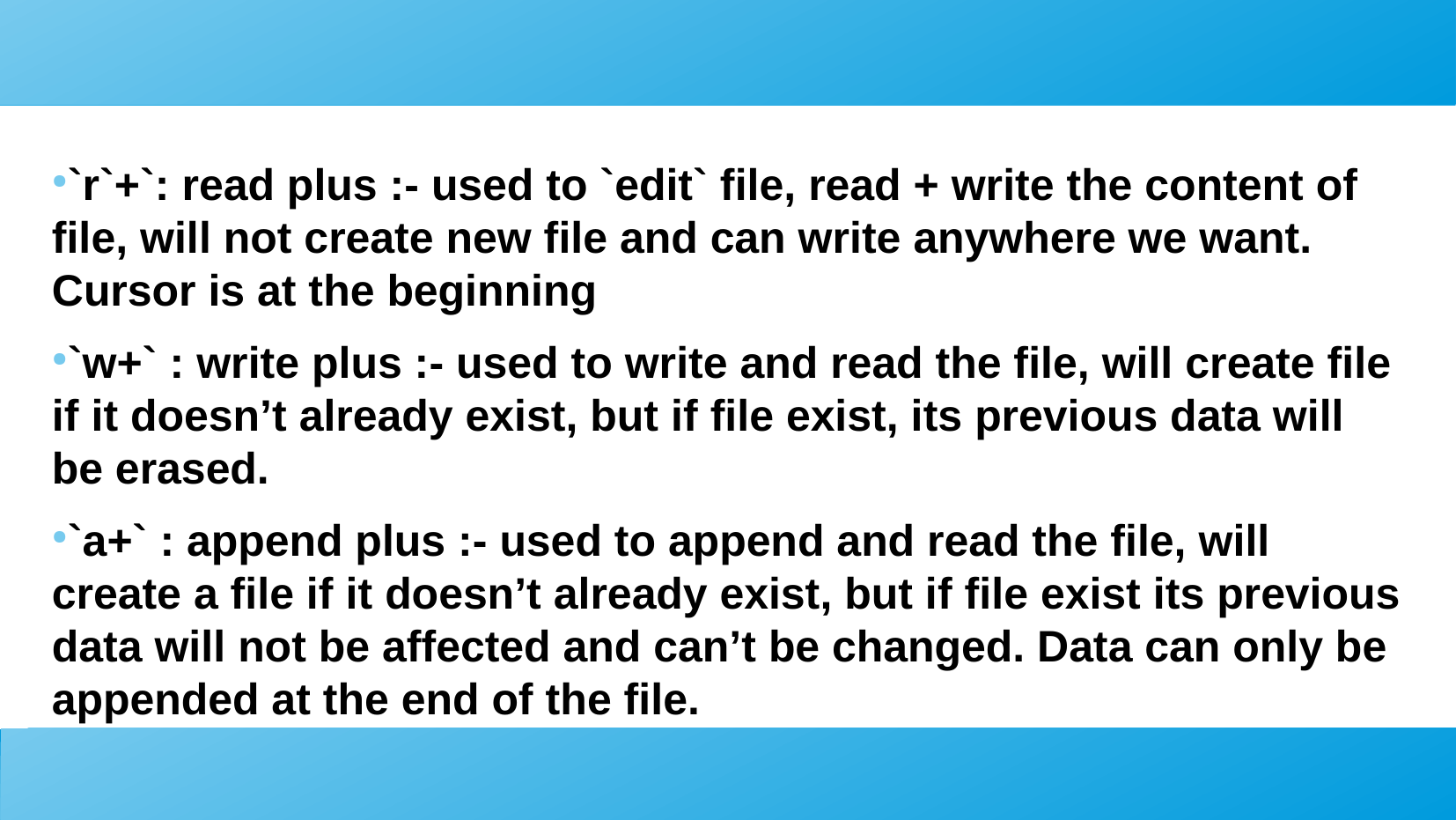

`r`+`: read plus :- used to `edit` file, read + write the content of file, will not create new file and can write anywhere we want. Cursor is at the beginning
`w+` : write plus :- used to write and read the file, will create file if it doesn’t already exist, but if file exist, its previous data will be erased.
`a+` : append plus :- used to append and read the file, will create a file if it doesn’t already exist, but if file exist its previous data will not be affected and can’t be changed. Data can only be appended at the end of the file.

9